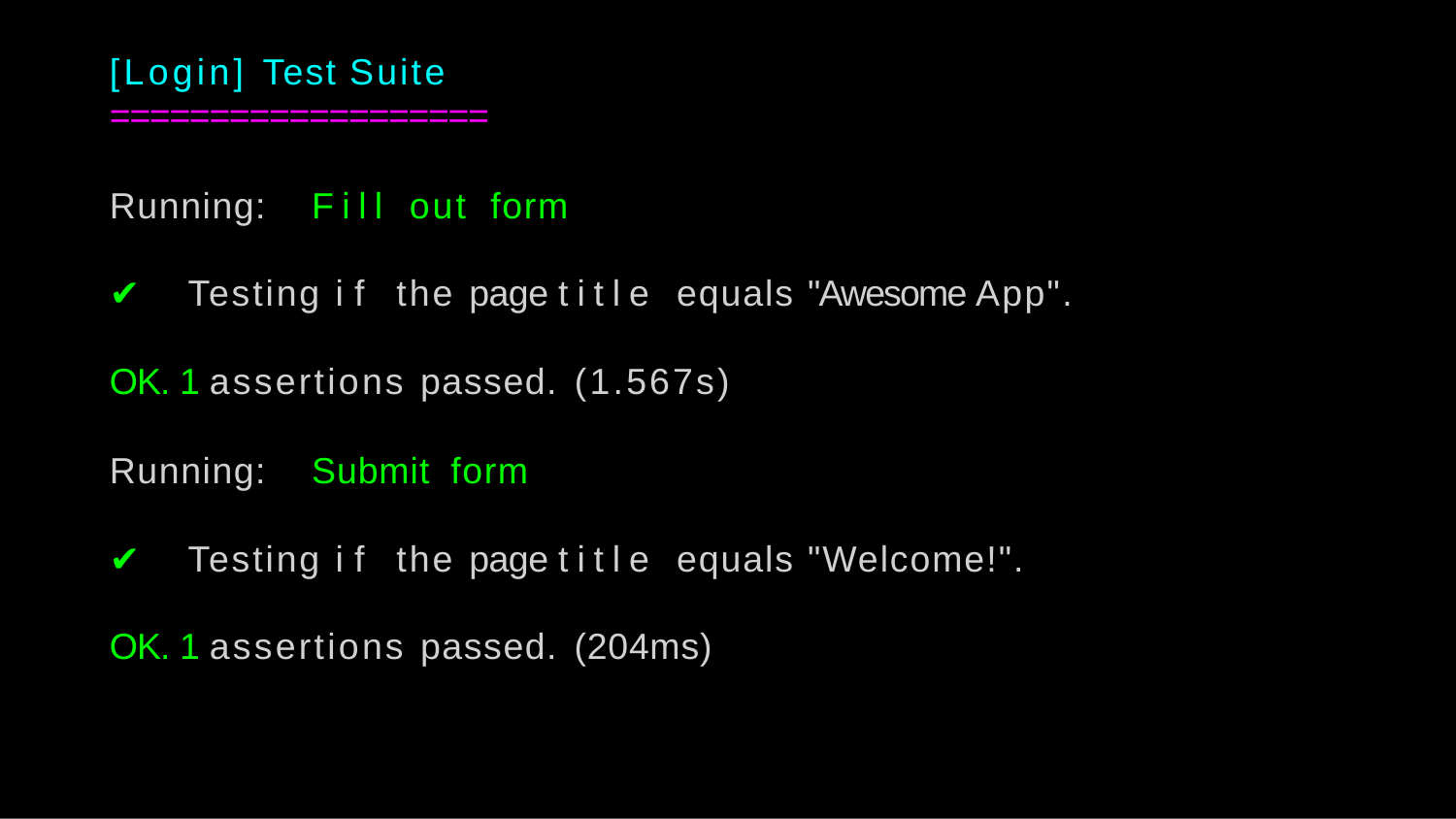

[Login] Test Suite
===================

Running:	Fill out form
✔	Testing if the page title equals "Awesome App".  OK. 1 assertions passed. (1.567s)

Running:	Submit form
✔	Testing if the page title equals "Welcome!".  OK. 1 assertions passed. (204ms)